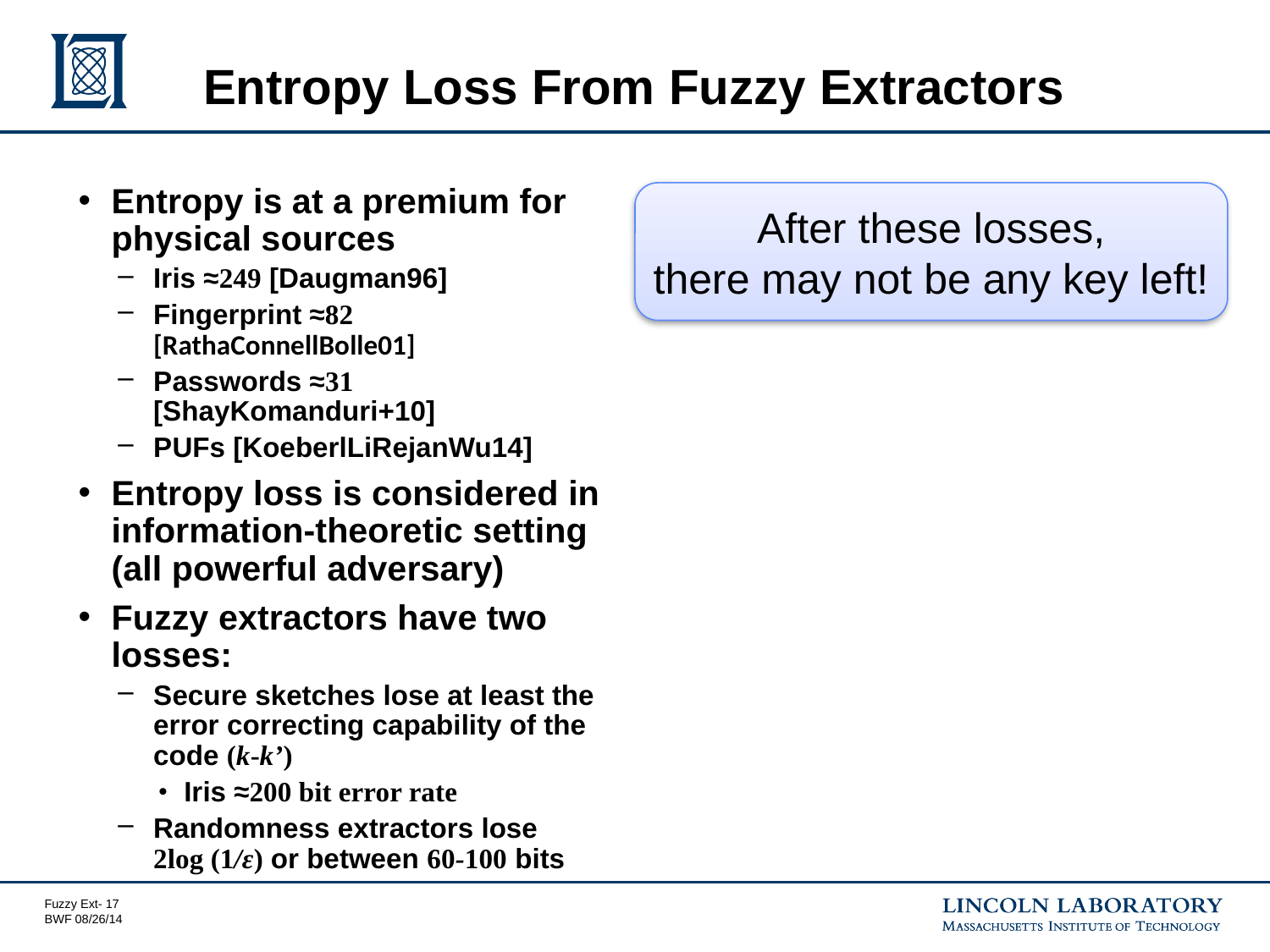

# Entropy Loss From Fuzzy Extractors
Entropy is at a premium for
physical sources
Iris ≈249 [Daugman96]
Fingerprint ≈82 [RathaConnellBolle01]
Passwords ≈31
[ShayKomanduri+10]
PUFs [KoeberlLiRejanWu14]
Entropy loss is considered in information-theoretic setting
(all powerful adversary)
Fuzzy extractors have two losses:
Secure sketches lose at least the error correcting capability of the code (k-k’)
Iris ≈200 bit error rate
Randomness extractors lose
2log (1/ε) or between 60-100 bitsits
After these losses,
there may not be any key left!